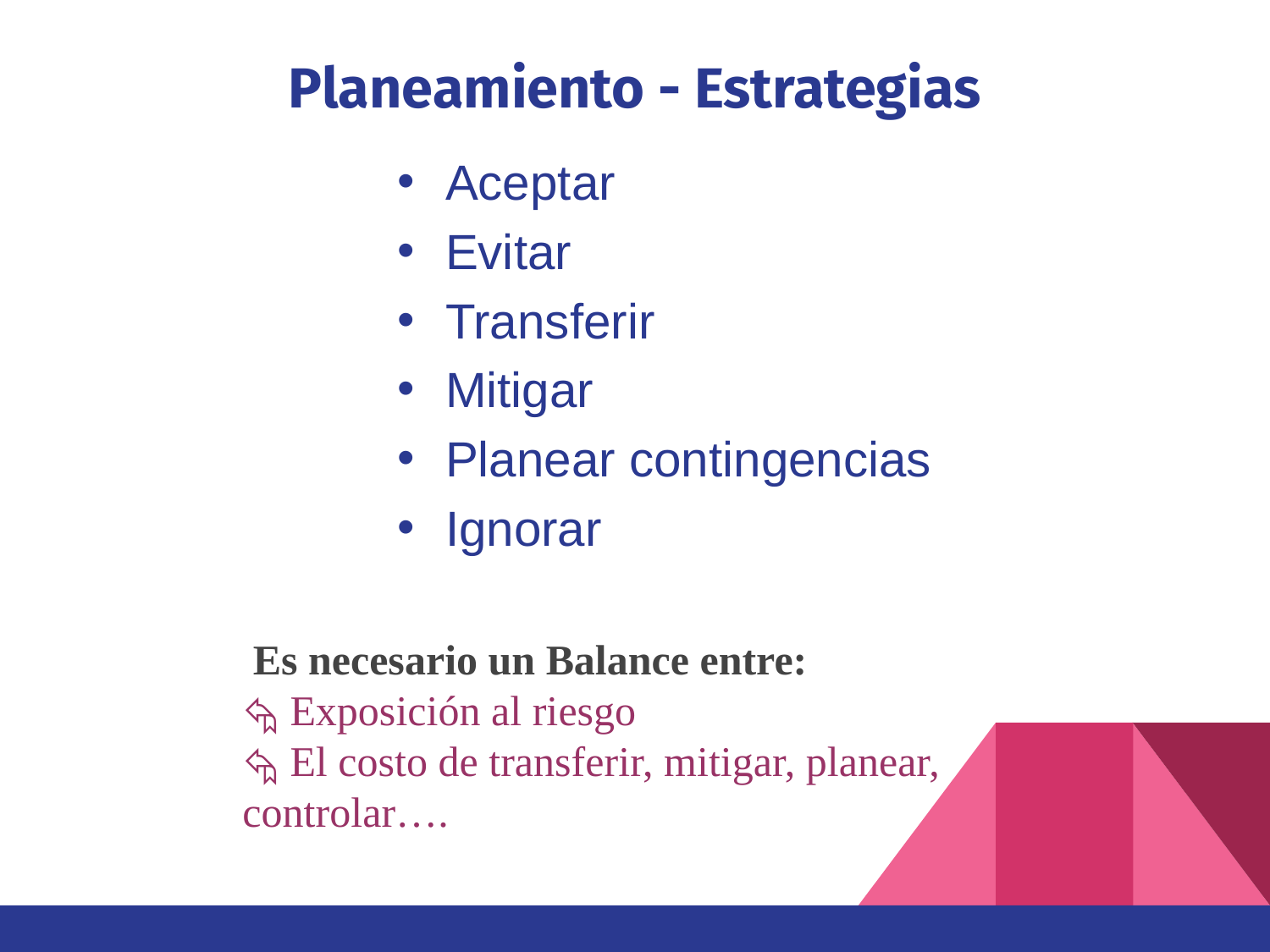

# Planeamiento - Estrategias
Aceptar
Evitar
Transferir
Mitigar
Planear contingencias
Ignorar
 Es necesario un Balance entre:
⮲ Exposición al riesgo
⮲ El costo de transferir, mitigar, planear, controlar….